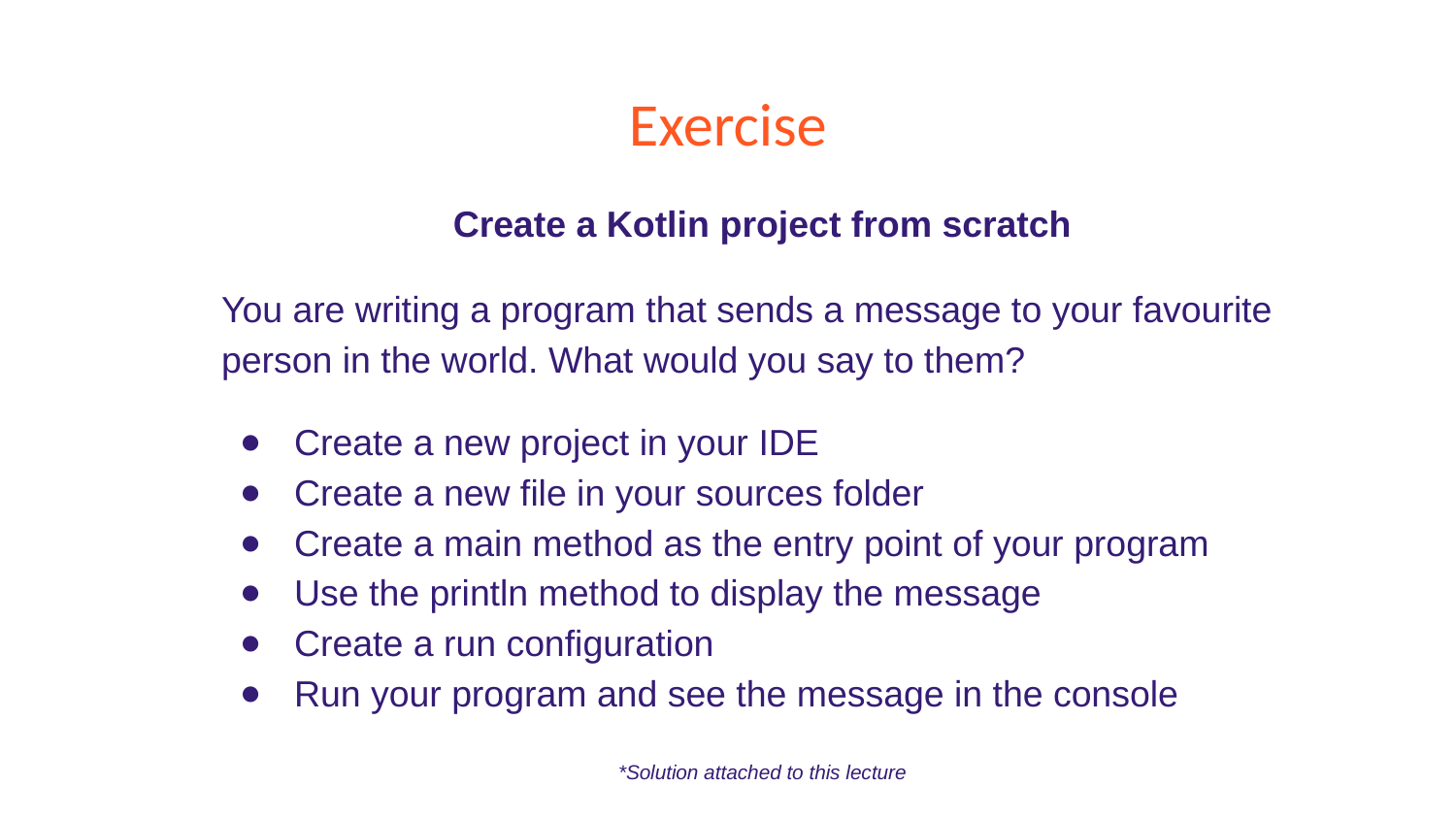

# Exercise
Create a Kotlin project from scratch
You are writing a program that sends a message to your favourite person in the world. What would you say to them?
Create a new project in your IDE
Create a new file in your sources folder
Create a main method as the entry point of your program
Use the println method to display the message
Create a run configuration
Run your program and see the message in the console

*Solution attached to this lecture